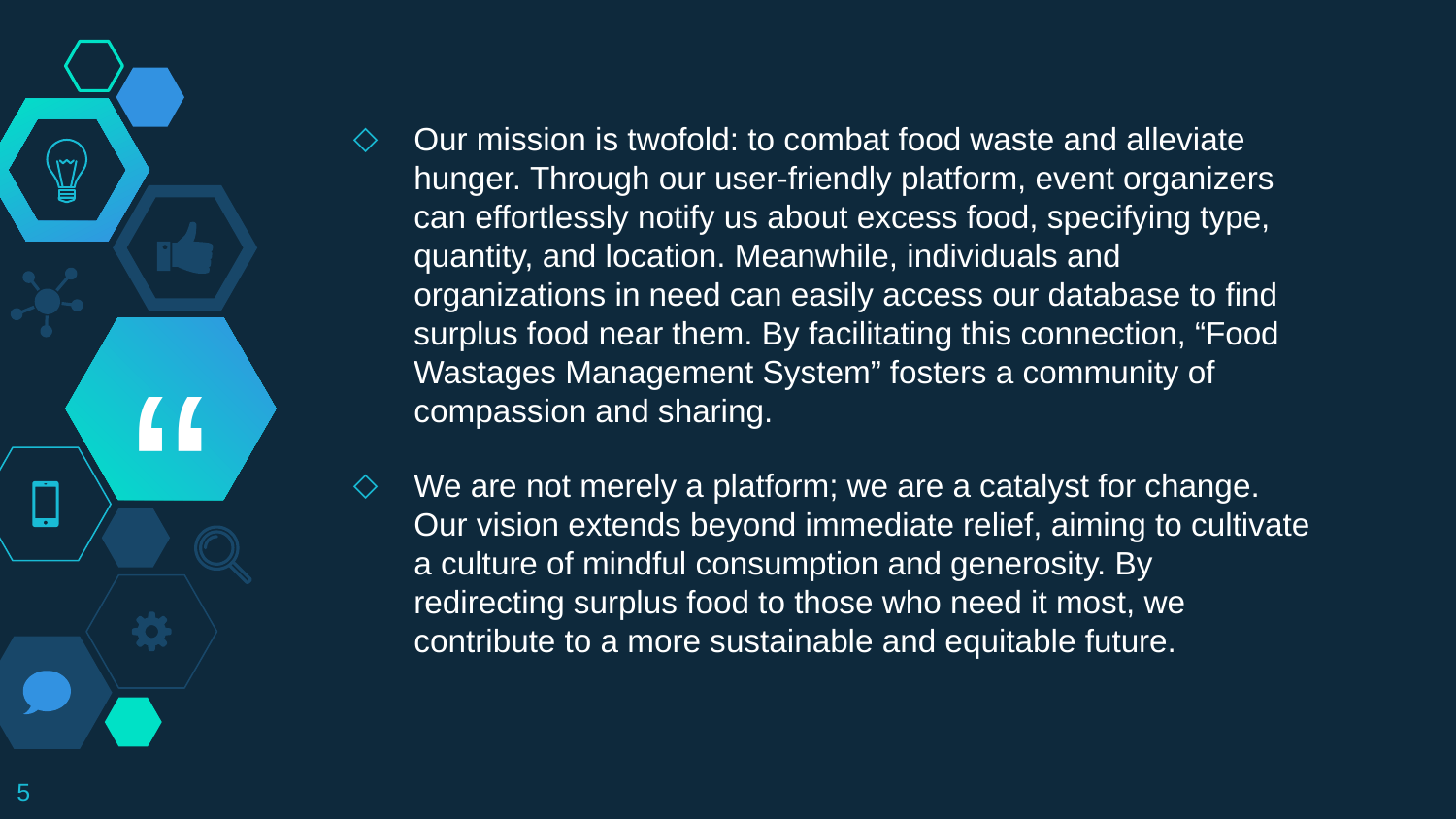

Our mission is twofold: to combat food waste and alleviate hunger. Through our user-friendly platform, event organizers can effortlessly notify us about excess food, specifying type, quantity, and location. Meanwhile, individuals and organizations in need can easily access our database to find surplus food near them. By facilitating this connection, “Food Wastages Management System” fosters a community of compassion and sharing.
We are not merely a platform; we are a catalyst for change. Our vision extends beyond immediate relief, aiming to cultivate a culture of mindful consumption and generosity. By redirecting surplus food to those who need it most, we contribute to a more sustainable and equitable future.
5